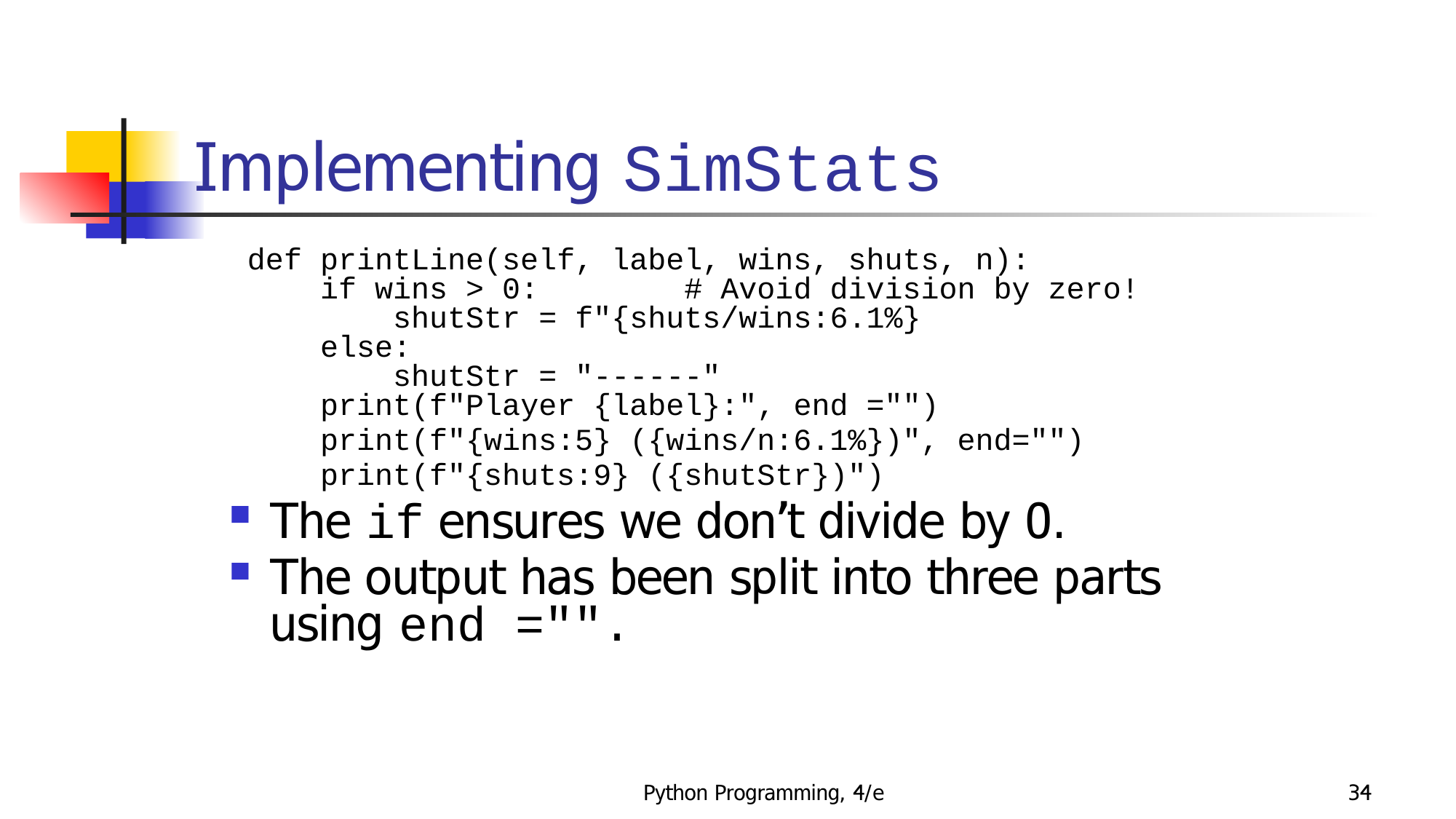

# Implementing SimStats
 def printLine(self, label, wins, shuts, n):
     if wins > 0:        # Avoid division by zero!
         shutStr = f"{shuts/wins:6.1%}
     else:
         shutStr = "------"
     print(f"Player {label}:", end ="")
     print(f"{wins:5} ({wins/n:6.1%})", end="")
     print(f"{shuts:9} ({shutStr})")
The if ensures we don’t divide by 0.
The output has been split into three parts using end ="".
Python Programming, 4/e
34